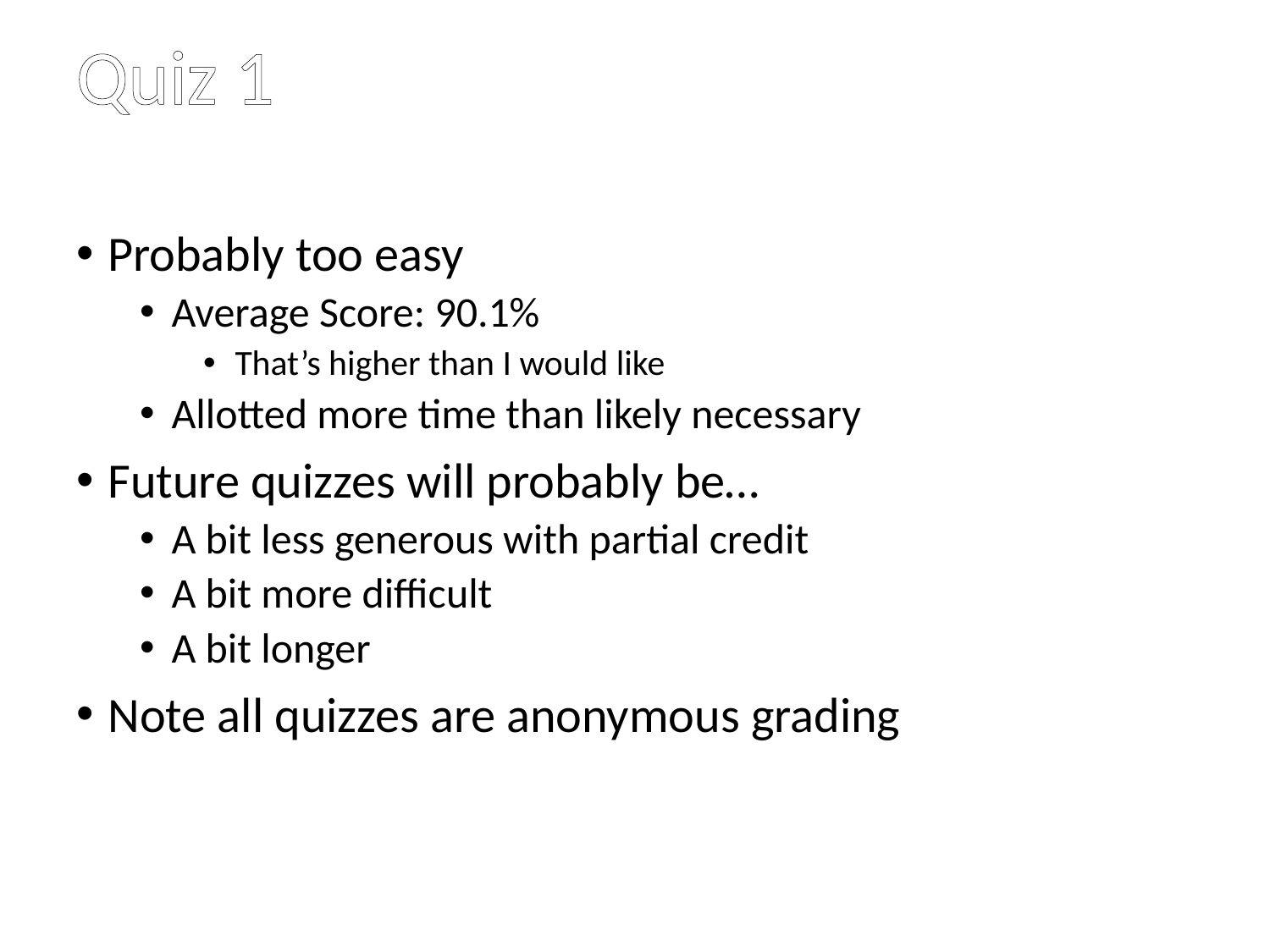

# Quiz 1
Live Assignments
P2
New: H3
Probably too easy
Average Score: 90.1%
That’s higher than I would like
Allotted more time than likely necessary
Future quizzes will probably be…
A bit less generous with partial credit
A bit more difficult
A bit longer
Note all quizzes are anonymous grading